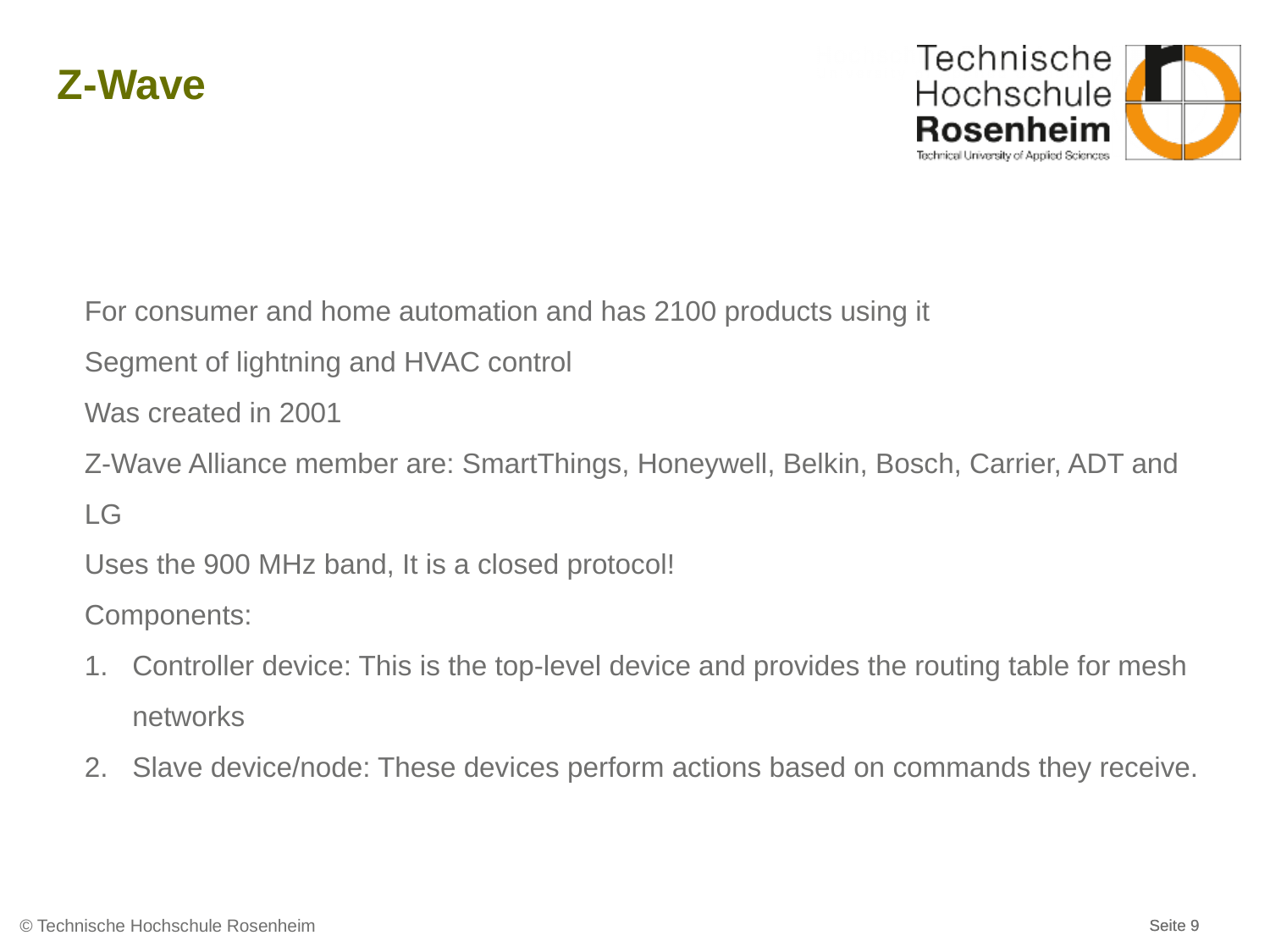

# Z-Wave
For consumer and home automation and has 2100 products using it
Segment of lightning and HVAC control
Was created in 2001
Z-Wave Alliance member are: SmartThings, Honeywell, Belkin, Bosch, Carrier, ADT and LG
Uses the 900 MHz band, It is a closed protocol!
Components:
Controller device: This is the top-level device and provides the routing table for mesh networks
Slave device/node: These devices perform actions based on commands they receive.